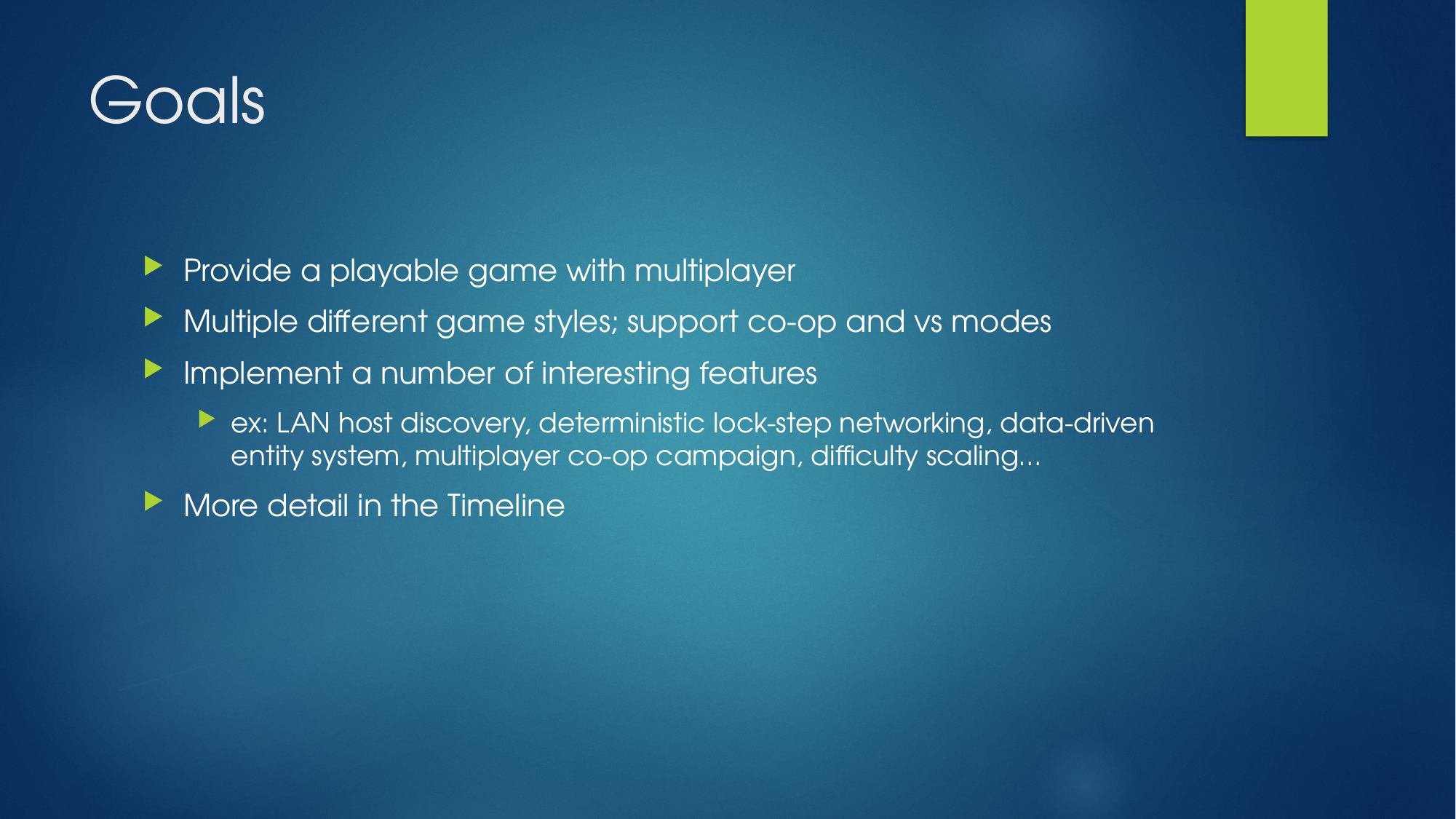

# Goals
Provide a playable game with multiplayer
Multiple different game styles; support co-op and vs modes
Implement a number of interesting features
ex: LAN host discovery, deterministic lock-step networking, data-driven entity system, multiplayer co-op campaign, difficulty scaling…
More detail in the Timeline